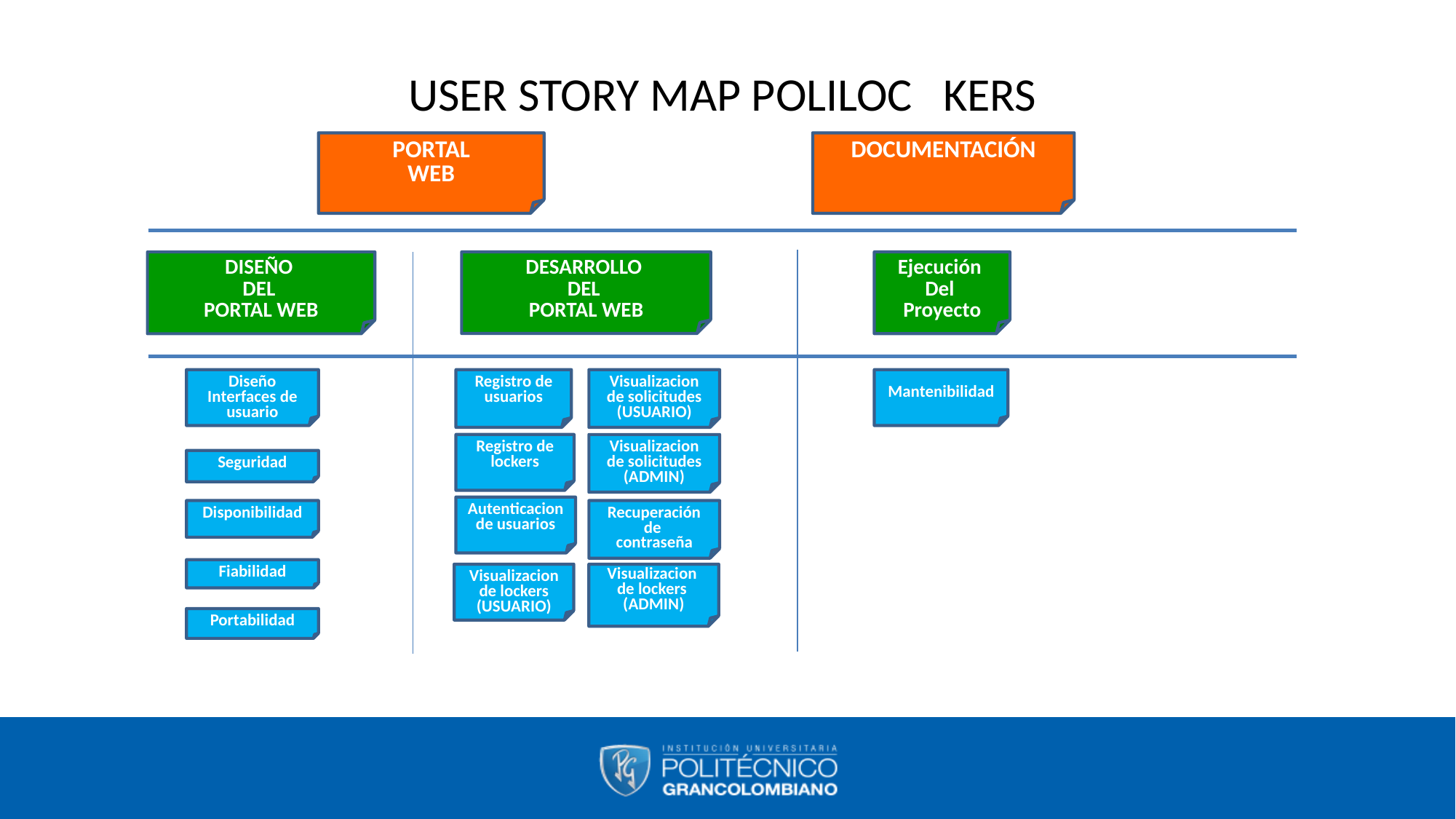

# USER STORY MAP POLILOC	KERS
PORTAL
WEB
DOCUMENTACIÓN
DISEÑO
DEL
PORTAL WEB

DESARROLLO
DEL
PORTAL WEB
Ejecución
Del
Proyecto
Diseño Interfaces de usuario
Registro de usuarios
Visualizacion de solicitudes (USUARIO)
Mantenibilidad
Registro de lockers
Visualizacion de solicitudes (ADMIN)
Seguridad
Autenticacion de usuarios
Disponibilidad
Recuperación de
contraseña
Fiabilidad
Visualizacion de lockers (USUARIO)
Visualizacion
de lockers
(ADMIN)
Portabilidad